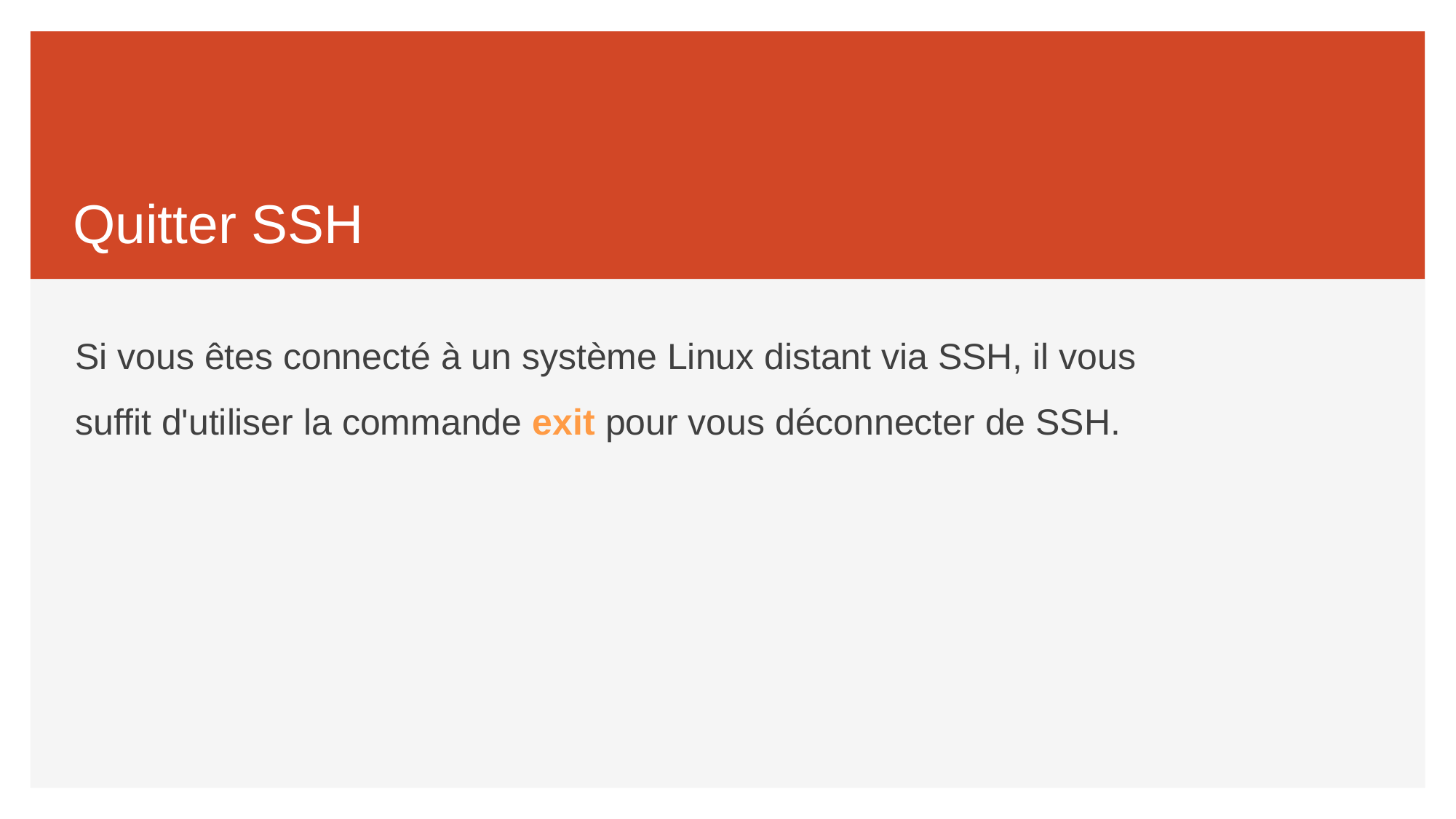

# Quitter SSH
Si vous êtes connecté à un système Linux distant via SSH, il vous suffit d'utiliser la commande exit pour vous déconnecter de SSH.